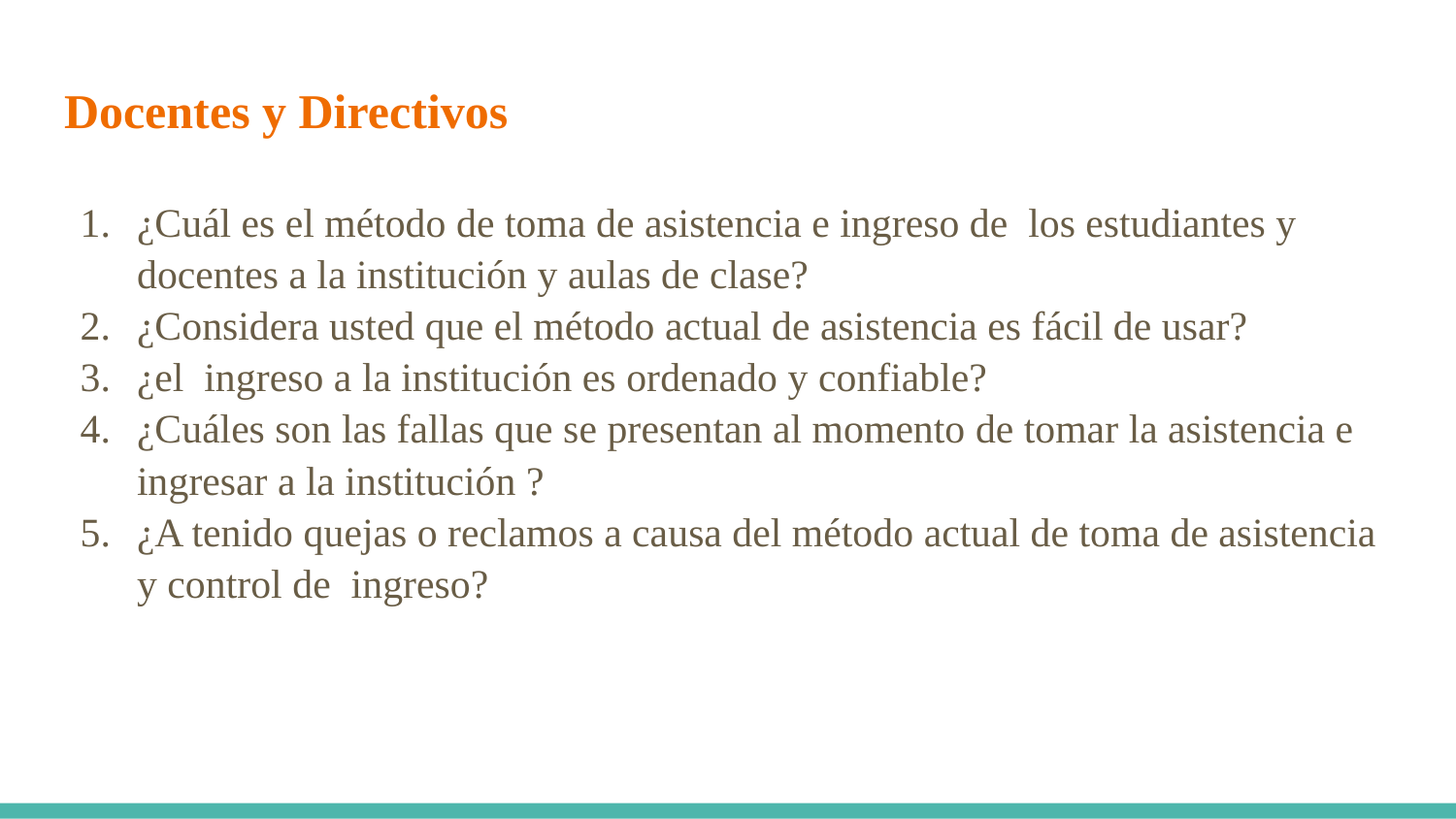

# Docentes y Directivos
¿Cuál es el método de toma de asistencia e ingreso de  los estudiantes y docentes a la institución y aulas de clase?
¿Considera usted que el método actual de asistencia es fácil de usar?
¿el  ingreso a la institución es ordenado y confiable?
¿Cuáles son las fallas que se presentan al momento de tomar la asistencia e ingresar a la institución ?
¿A tenido quejas o reclamos a causa del método actual de toma de asistencia y control de  ingreso?